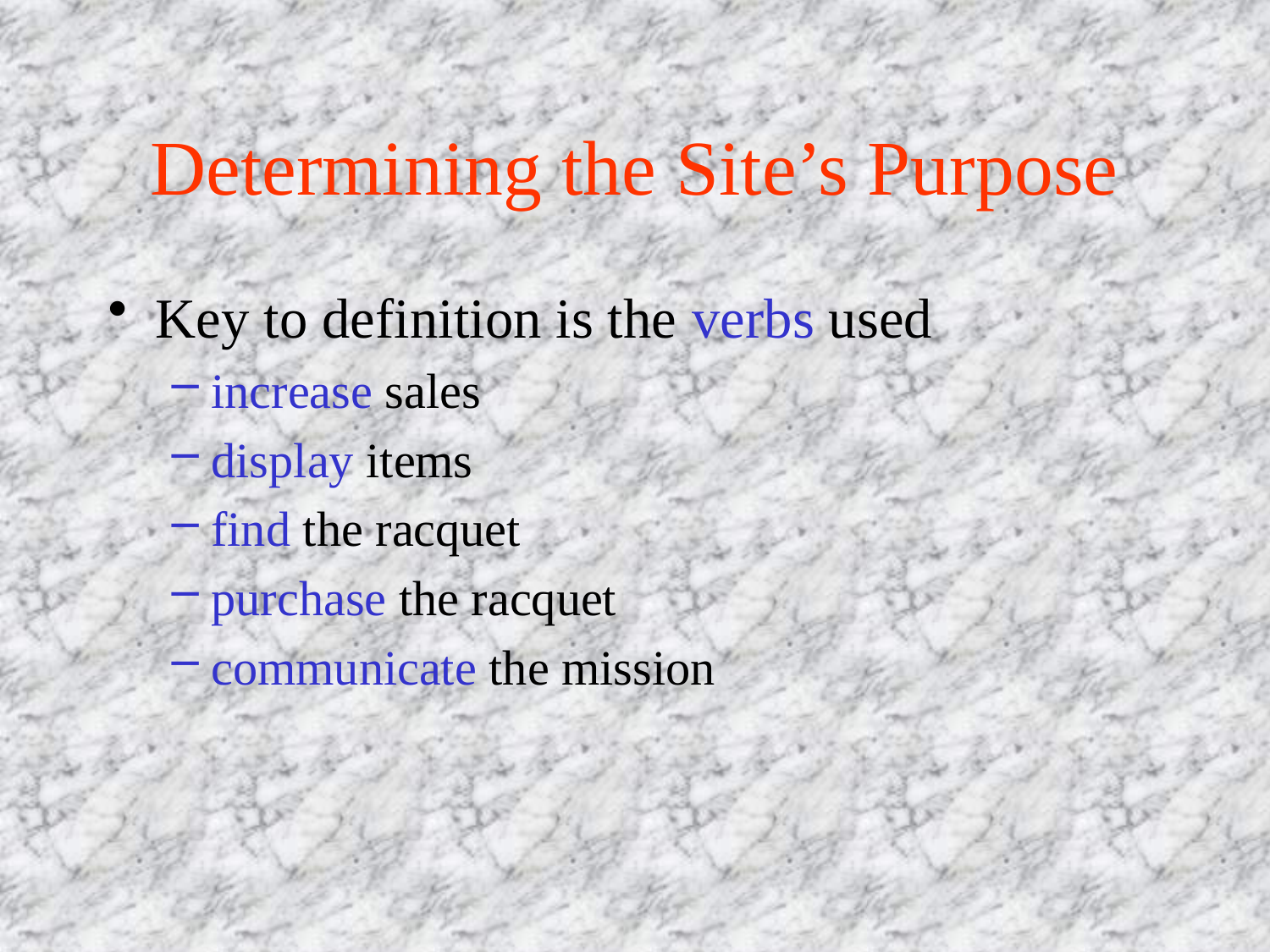

# Determining the Site’s Purpose
Key to definition is the verbs used
increase sales
display items
find the racquet
purchase the racquet
communicate the mission